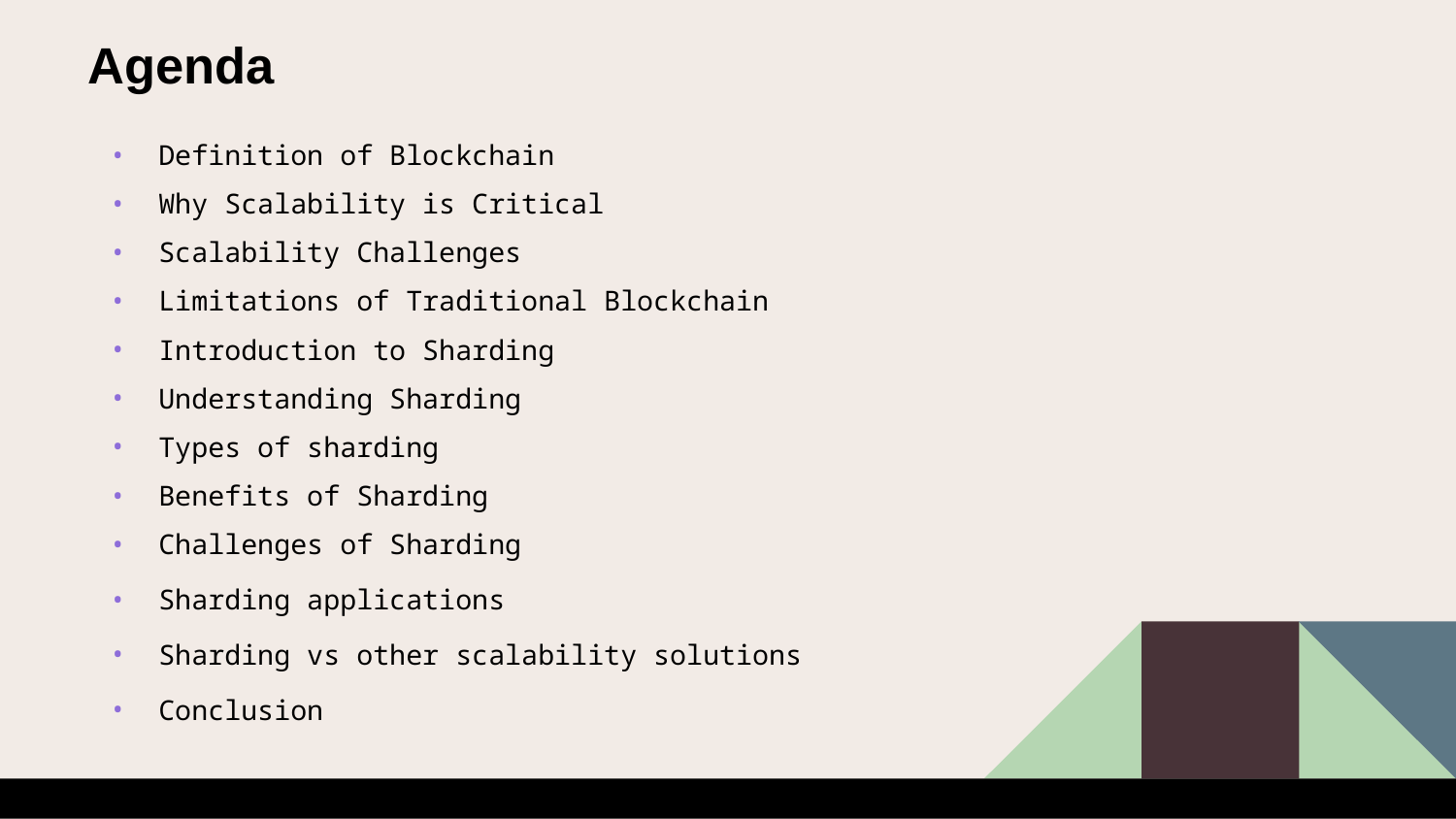

# Agenda
Definition of Blockchain
Why Scalability is Critical
Scalability Challenges
Limitations of Traditional Blockchain
Introduction to Sharding
Understanding Sharding
Types of sharding
Benefits of Sharding
Challenges of Sharding
Sharding applications
Sharding vs other scalability solutions
Conclusion